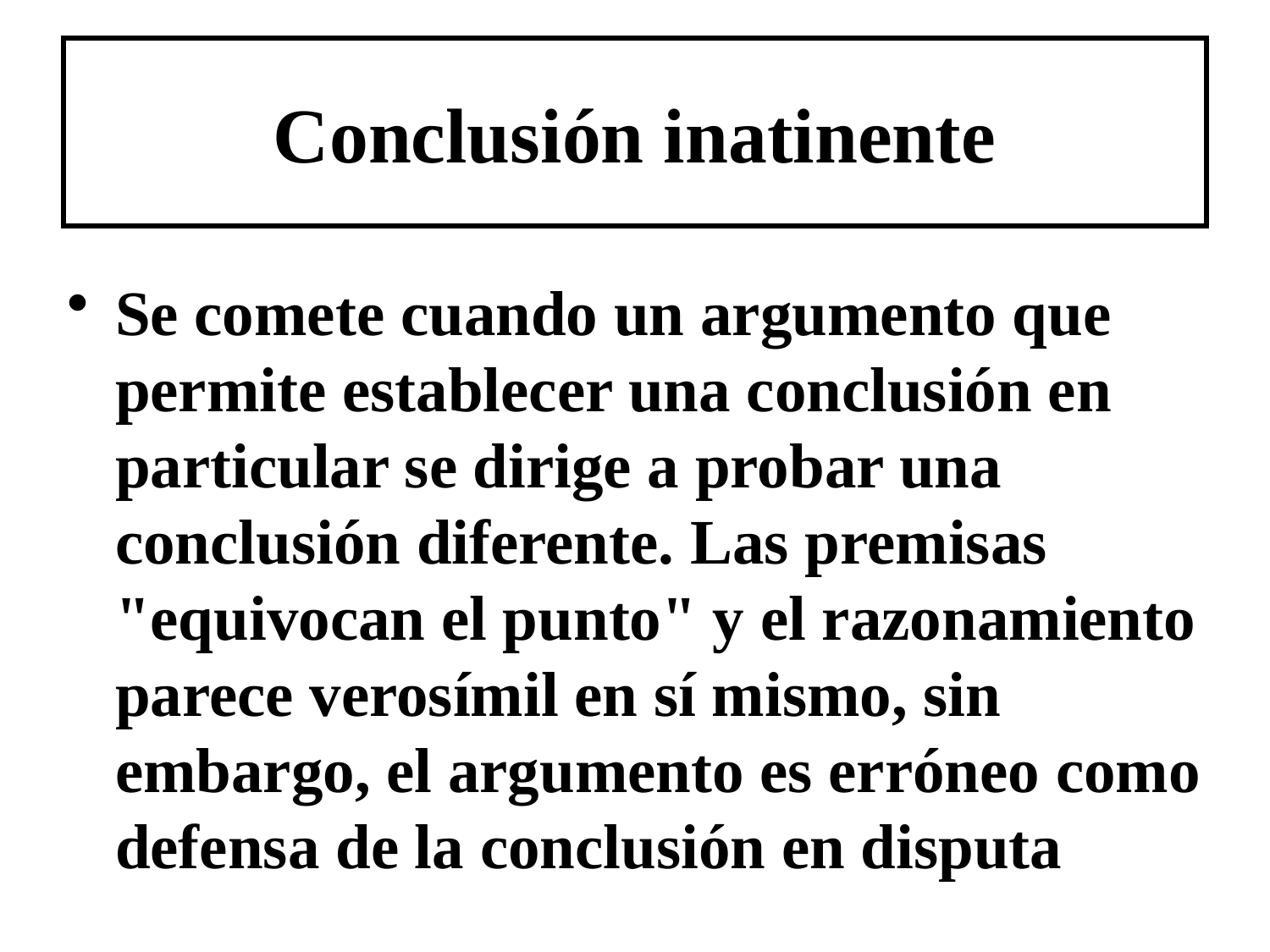

# Conclusión inatinente
Se comete cuando un argumento que permite establecer una conclusión en particular se dirige a probar una conclusión diferente. Las premisas "equivocan el punto" y el razonamiento parece verosímil en sí mismo, sin embargo, el argumento es erróneo como defensa de la conclusión en disputa